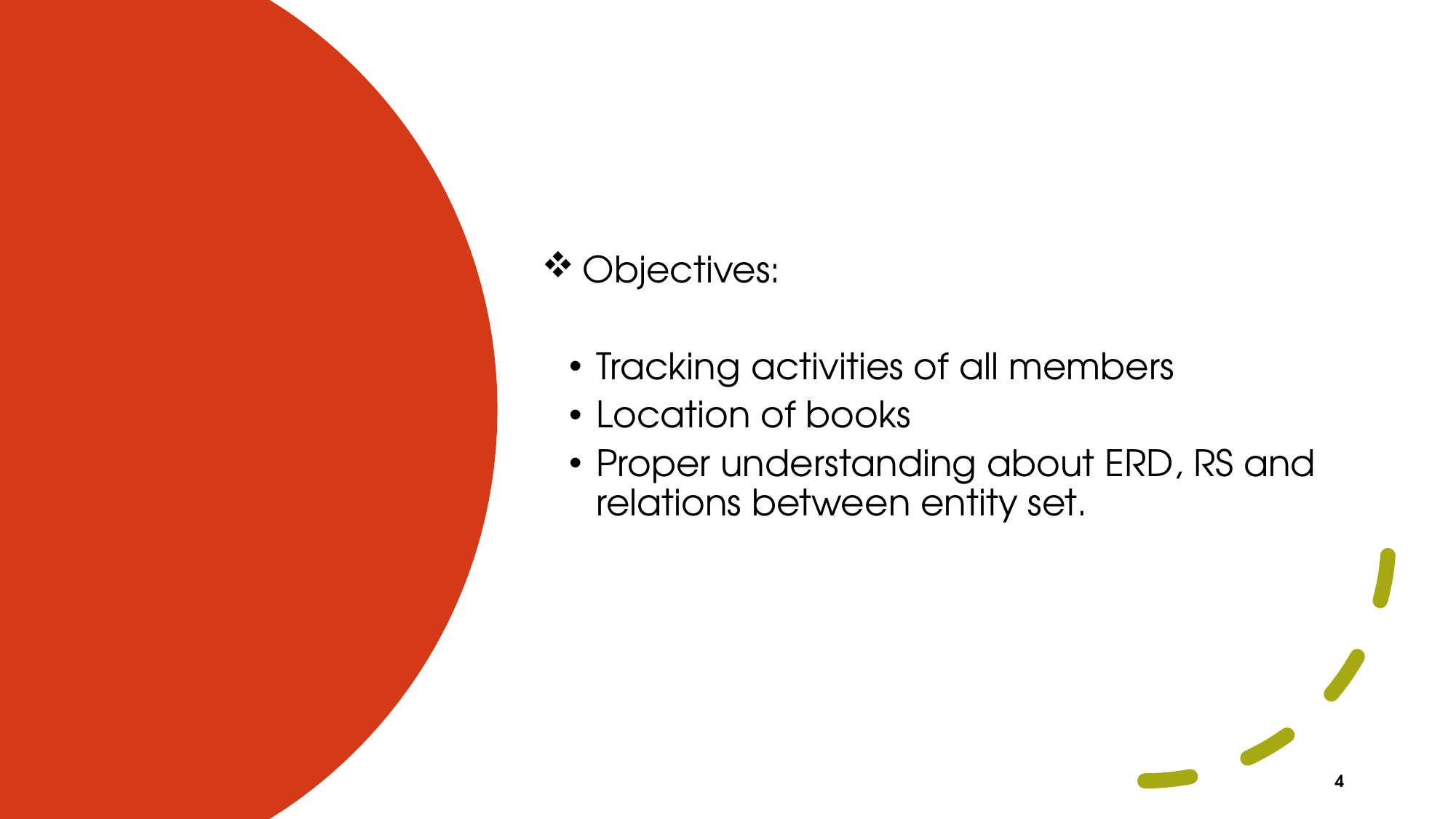

Objectives:

Tracking activities of all members
Location of books
Proper understanding about ERD, RS and relations between entity set.

4